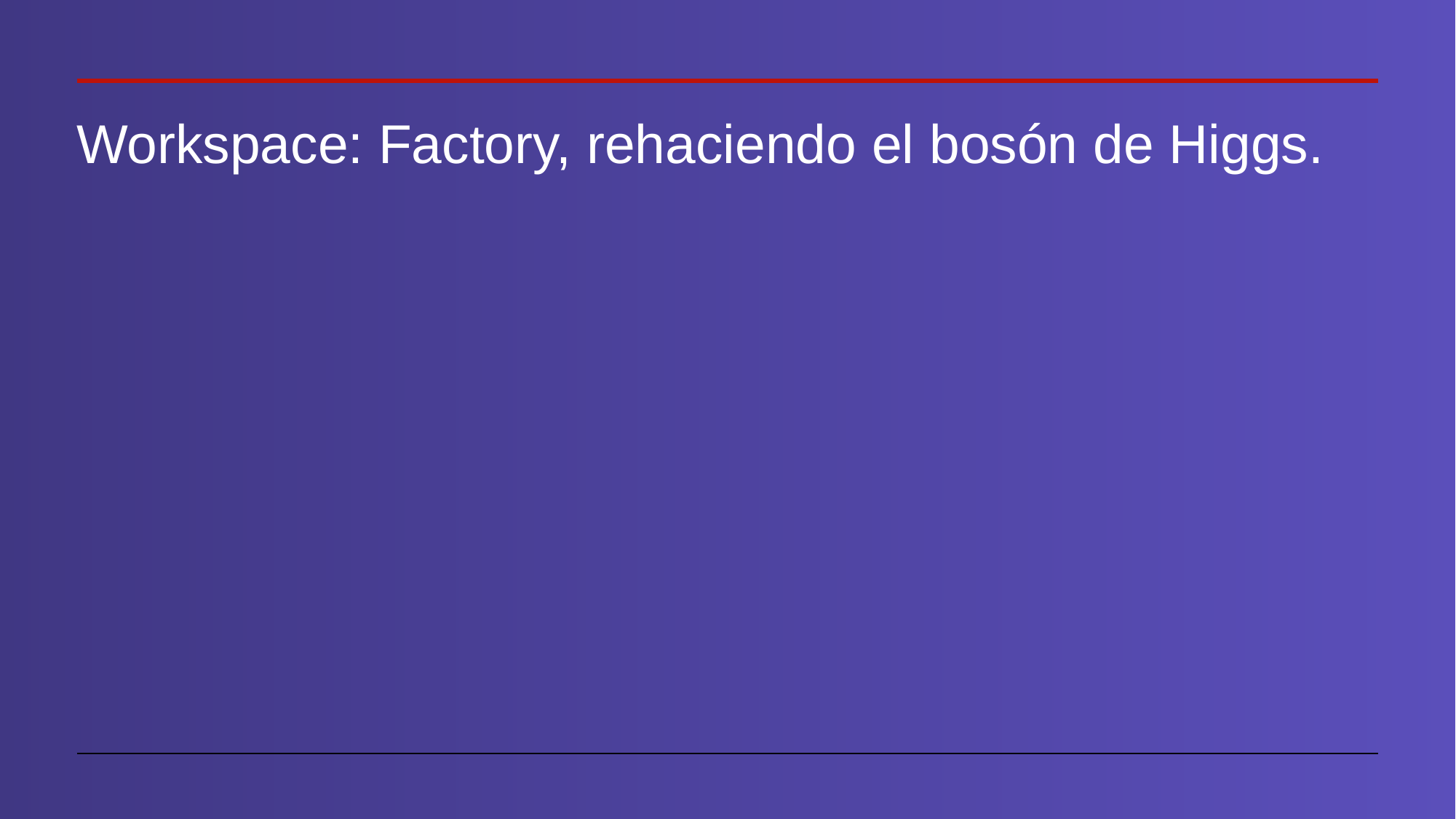

# Workspace: Factory, rehaciendo el bosón de Higgs.